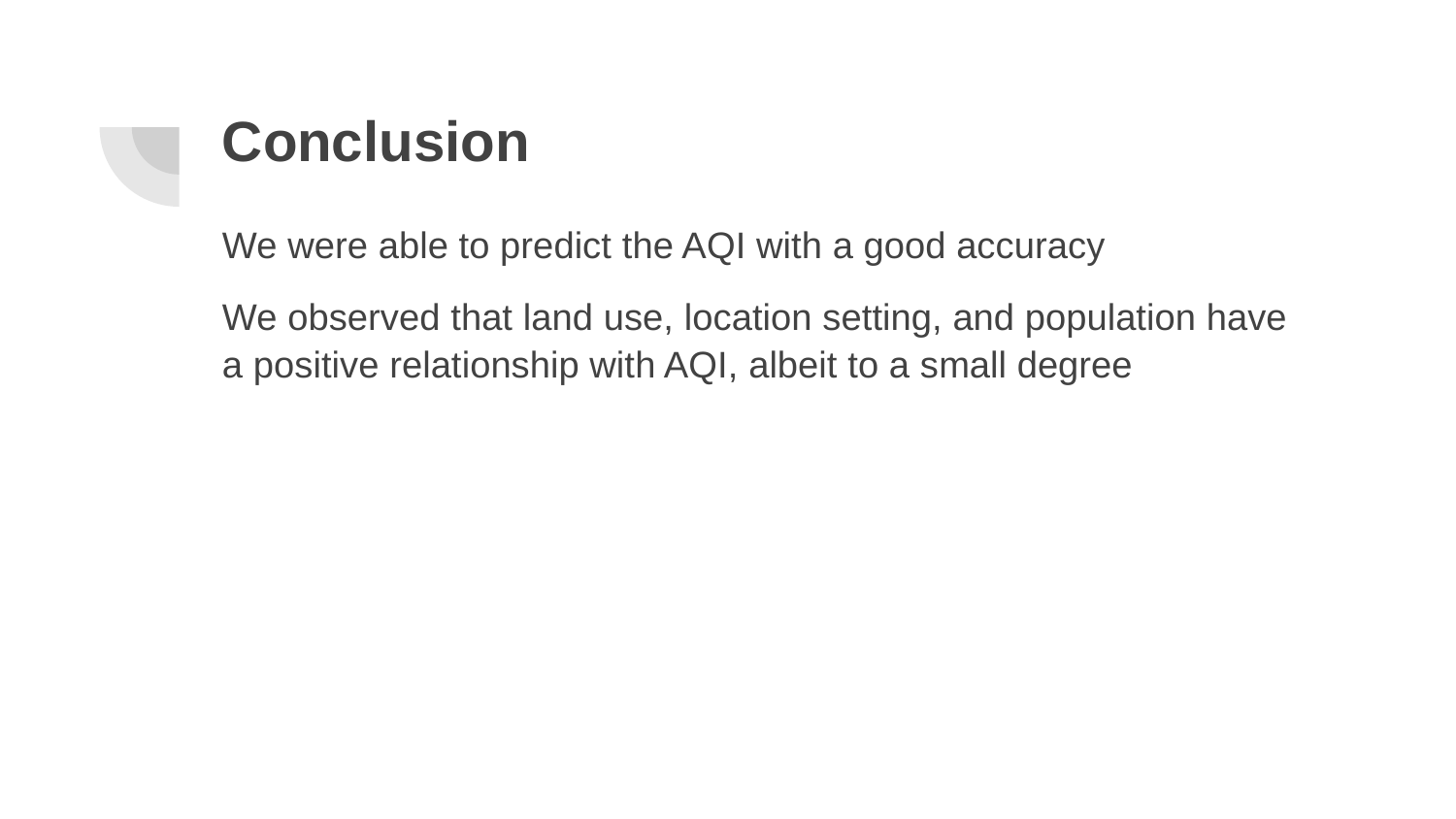

# Conclusion
We were able to predict the AQI with a good accuracy
We observed that land use, location setting, and population have a positive relationship with AQI, albeit to a small degree